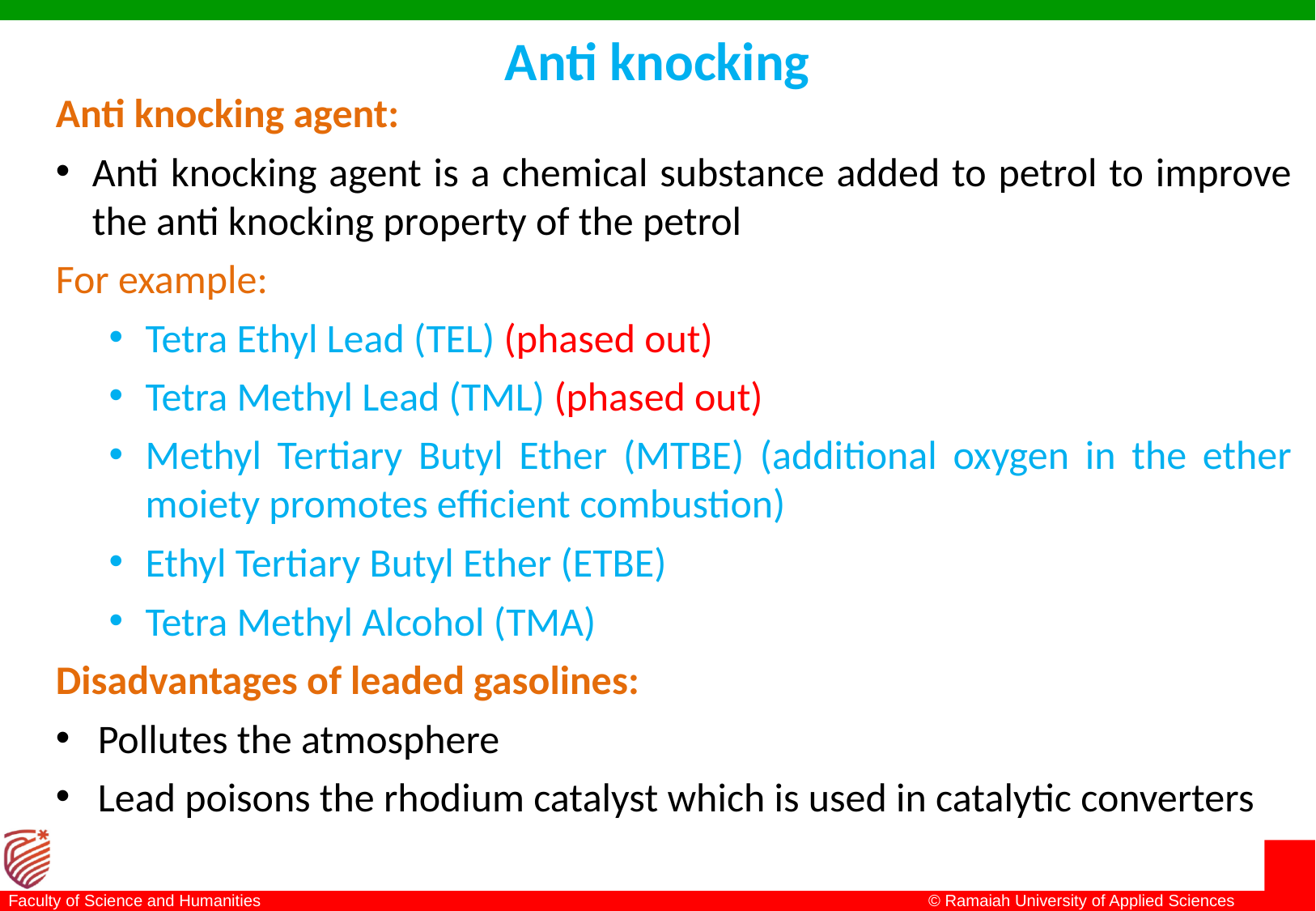

# Anti knocking
Anti knocking agent:
Anti knocking agent is a chemical substance added to petrol to improve the anti knocking property of the petrol
For example:
Tetra Ethyl Lead (TEL) (phased out)
Tetra Methyl Lead (TML) (phased out)
Methyl Tertiary Butyl Ether (MTBE) (additional oxygen in the ether moiety promotes efficient combustion)
Ethyl Tertiary Butyl Ether (ETBE)
Tetra Methyl Alcohol (TMA)
Disadvantages of leaded gasolines:
Pollutes the atmosphere
Lead poisons the rhodium catalyst which is used in catalytic converters